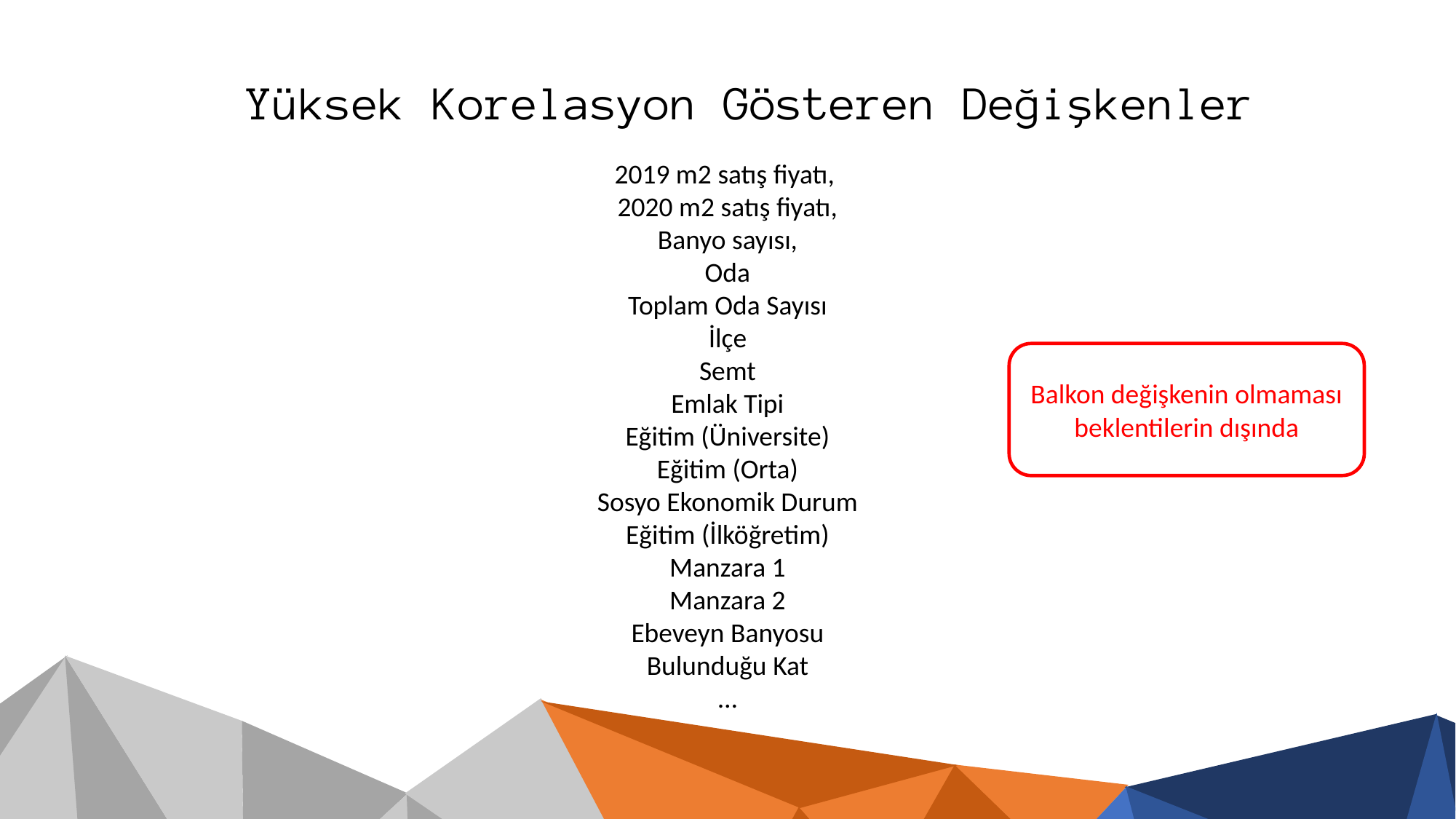

Yüksek Korelasyon Gösteren Değişkenler
2019 m2 satış fiyatı,
2020 m2 satış fiyatı,
Banyo sayısı,
Oda
Toplam Oda Sayısı
İlçe
Semt
Emlak Tipi
Eğitim (Üniversite)
Eğitim (Orta)
Sosyo Ekonomik Durum
Eğitim (İlköğretim)
Manzara 1
Manzara 2
Ebeveyn Banyosu
Bulunduğu Kat
…

Balkon değişkenin olmaması beklentilerin dışında